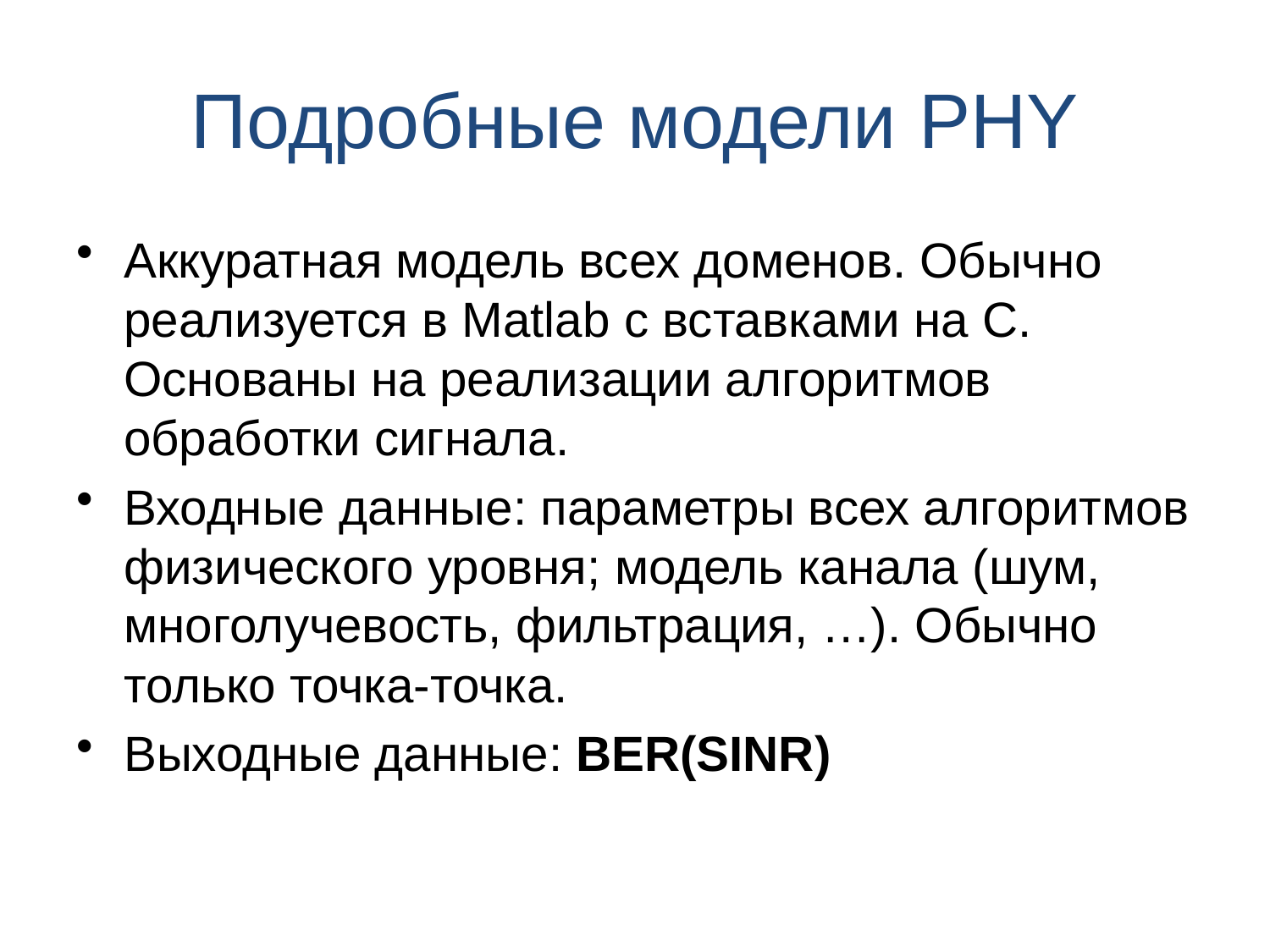

# Подробные модели PHY
Аккуратная модель всех доменов. Обычно реализуется в Matlab с вставками на C. Основаны на реализации алгоритмов обработки сигнала.
Входные данные: параметры всех алгоритмов физического уровня; модель канала (шум, многолучевость, фильтрация, …). Обычно только точка-точка.
Выходные данные: BER(SINR)